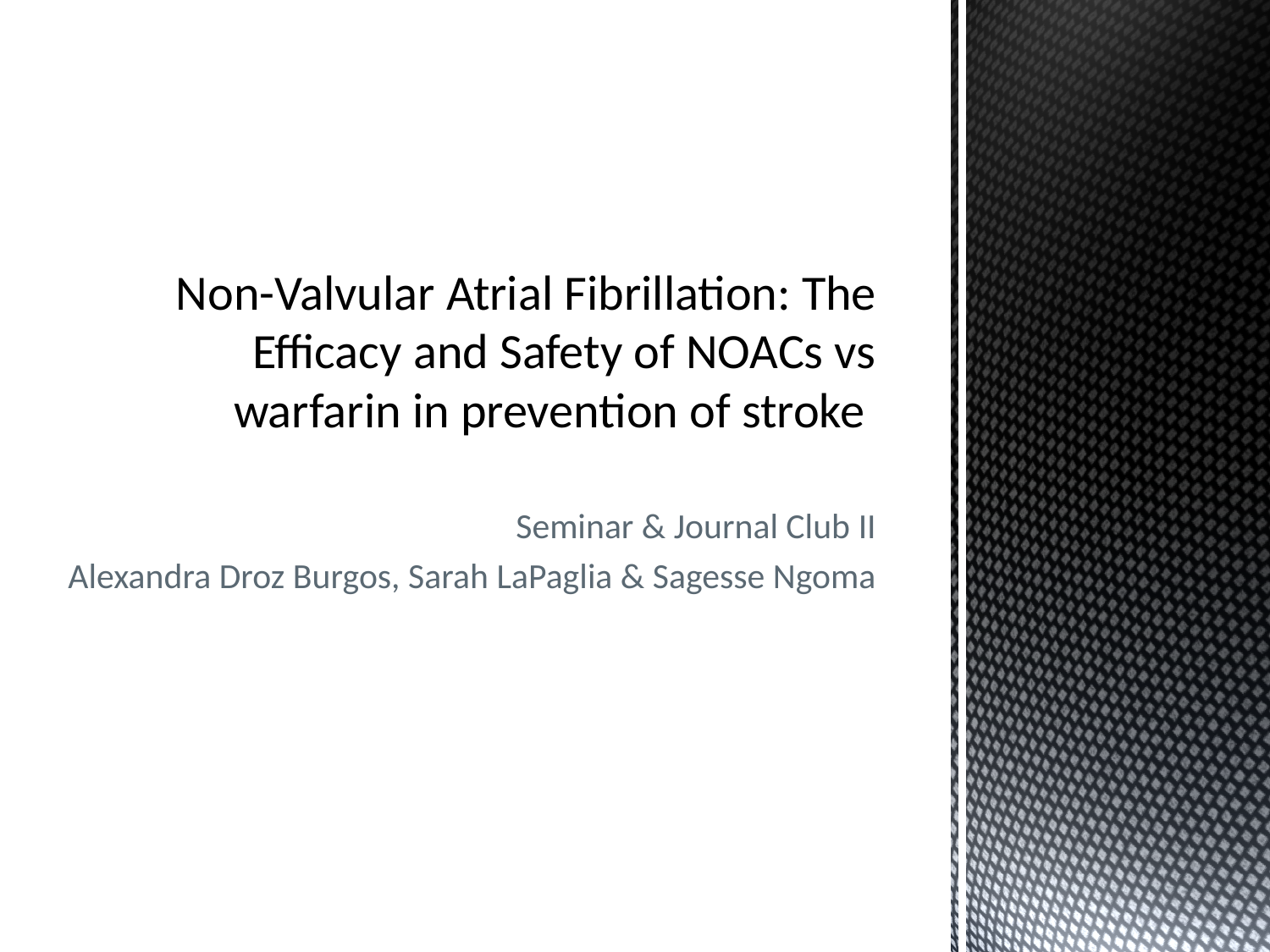

# Non-Valvular Atrial Fibrillation: The Efficacy and Safety of NOACs vs warfarin in prevention of stroke
Seminar & Journal Club II
Alexandra Droz Burgos, Sarah LaPaglia & Sagesse Ngoma